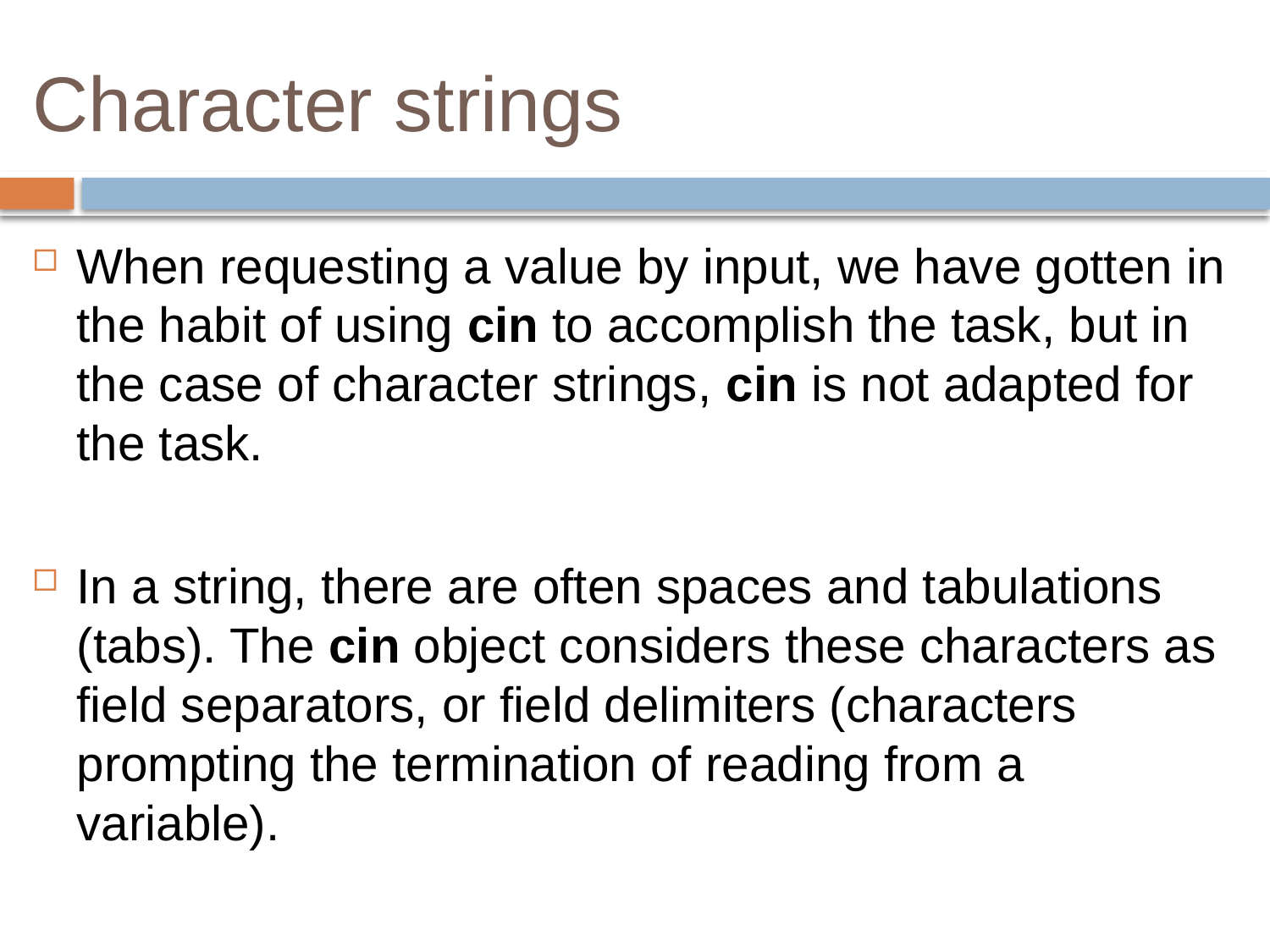

# Character strings
When requesting a value by input, we have gotten in the habit of using cin to accomplish the task, but in the case of character strings, cin is not adapted for the task.

In a string, there are often spaces and tabulations (tabs). The cin object considers these characters as field separators, or field delimiters (characters prompting the termination of reading from a variable).